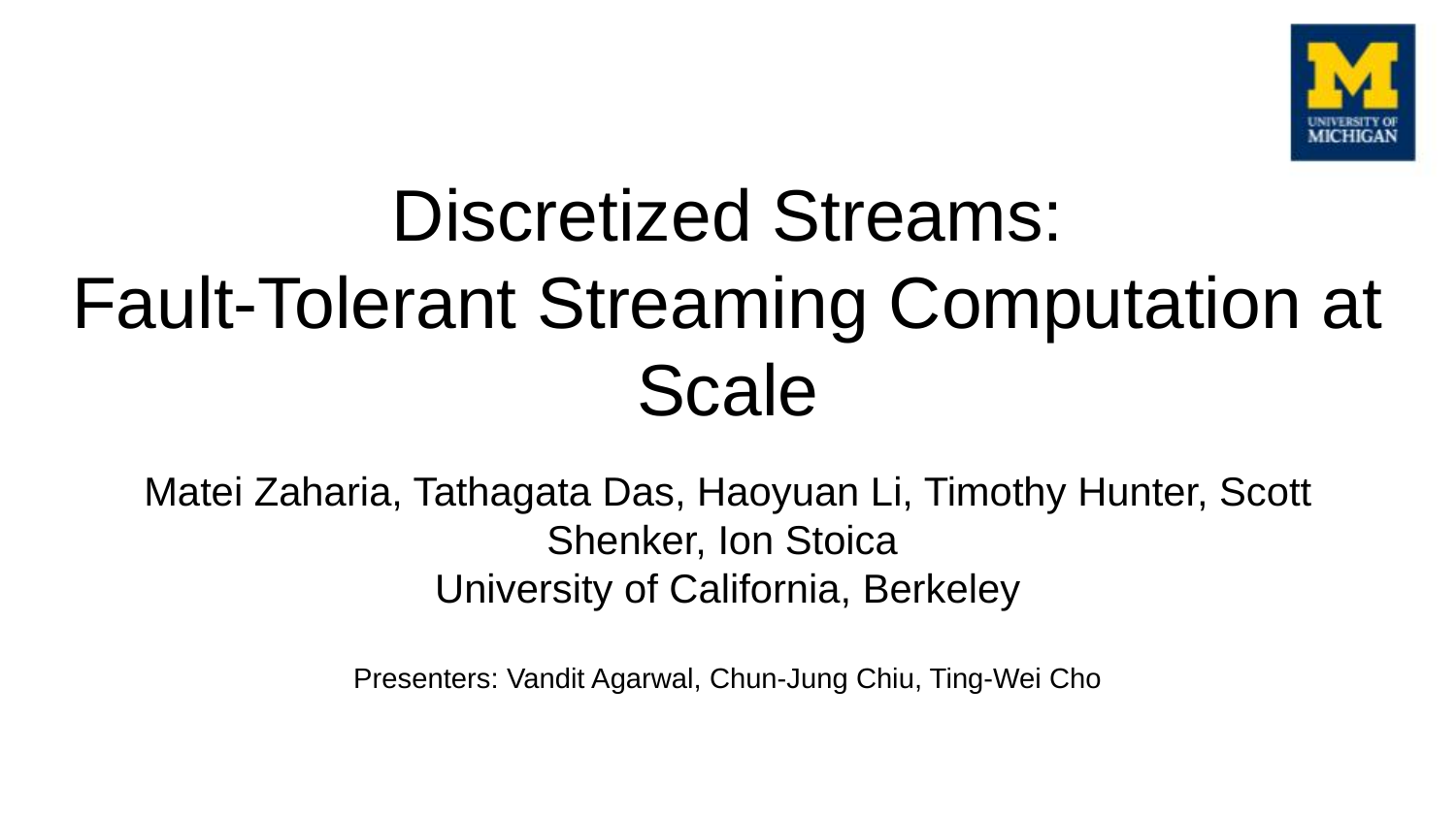

# Discretized Streams:
Fault-Tolerant Streaming Computation at Scale
Matei Zaharia, Tathagata Das, Haoyuan Li, Timothy Hunter, Scott Shenker, Ion Stoica
University of California, Berkeley

Presenters: Vandit Agarwal, Chun-Jung Chiu, Ting-Wei Cho